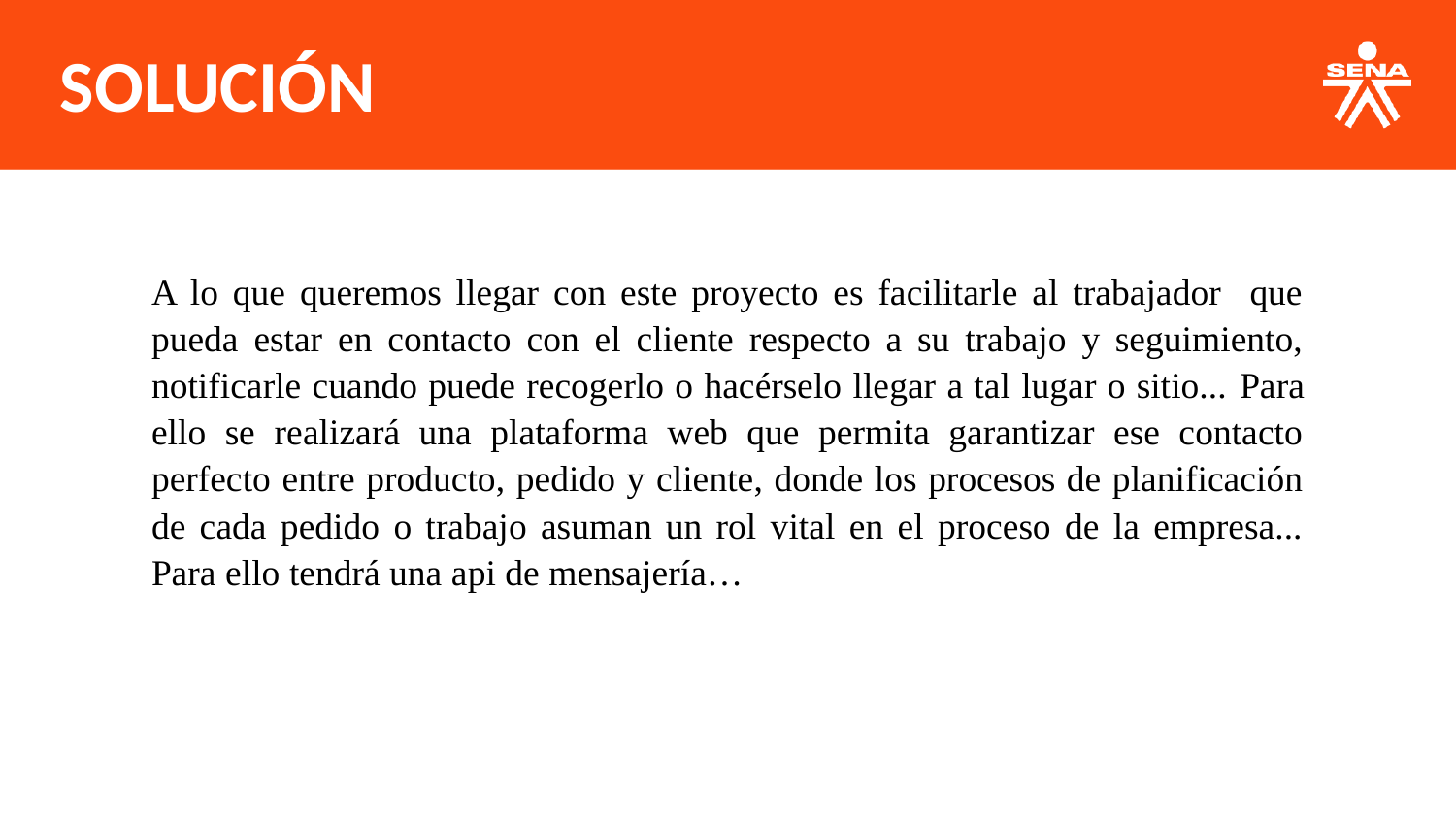

SOLUCIÓN
A lo que queremos llegar con este proyecto es facilitarle al trabajador  que pueda estar en contacto con el cliente respecto a su trabajo y seguimiento, notificarle cuando puede recogerlo o hacérselo llegar a tal lugar o sitio... Para ello se realizará una plataforma web que permita garantizar ese contacto perfecto entre producto, pedido y cliente, donde los procesos de planificación de cada pedido o trabajo asuman un rol vital en el proceso de la empresa... Para ello tendrá una api de mensajería…